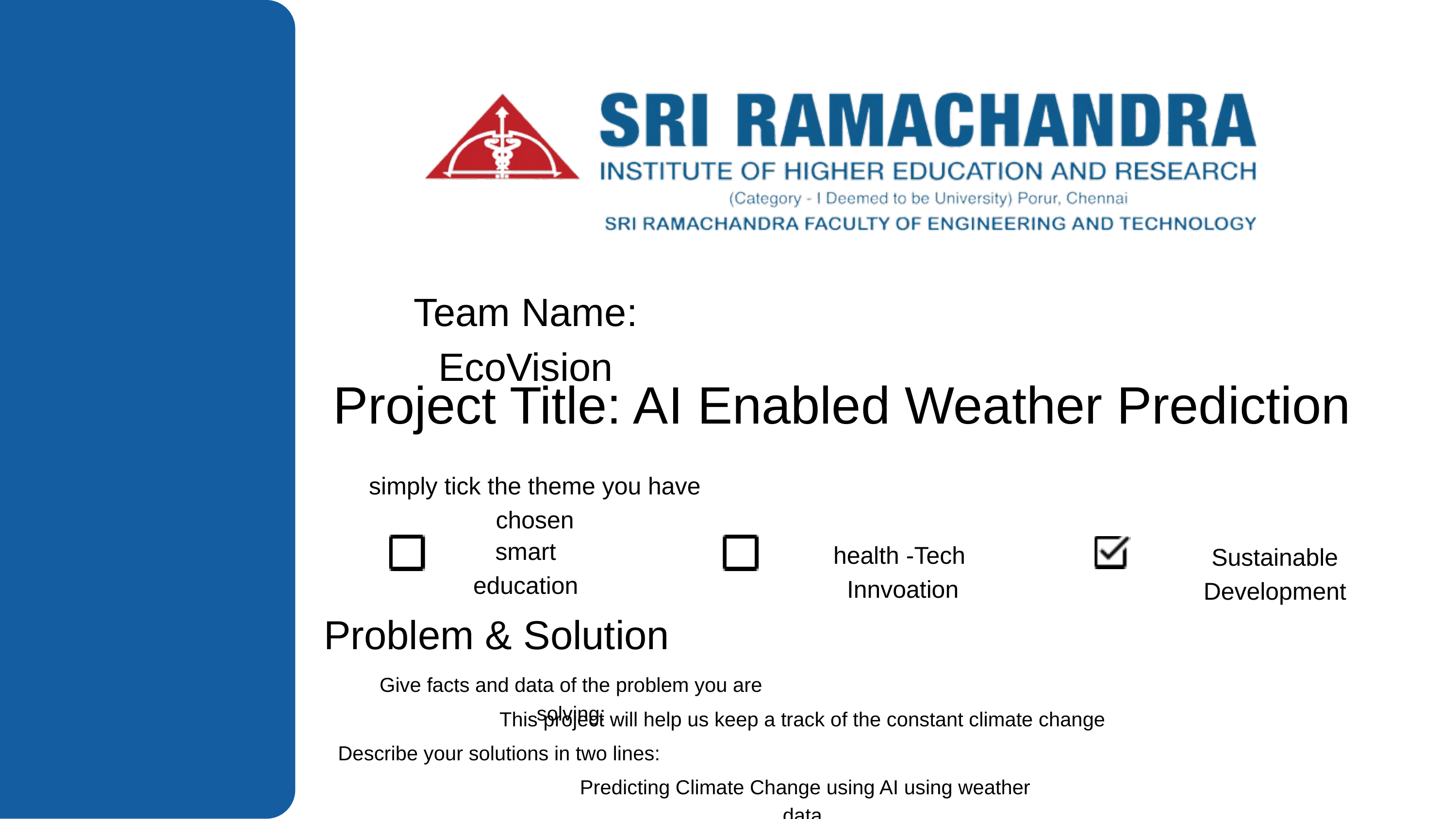

Team Name: EcoVision

Project Title: AI Enabled Weather Prediction
simply tick the theme you have chosen
smart education
health -Tech  Innvoation

Sustainable Development
Problem & Solution
Give facts and data of the problem you are solving:
This project will help us keep a track of the constant climate change
Describe your solutions in two lines:
 Predicting Climate Change using AI using weather data